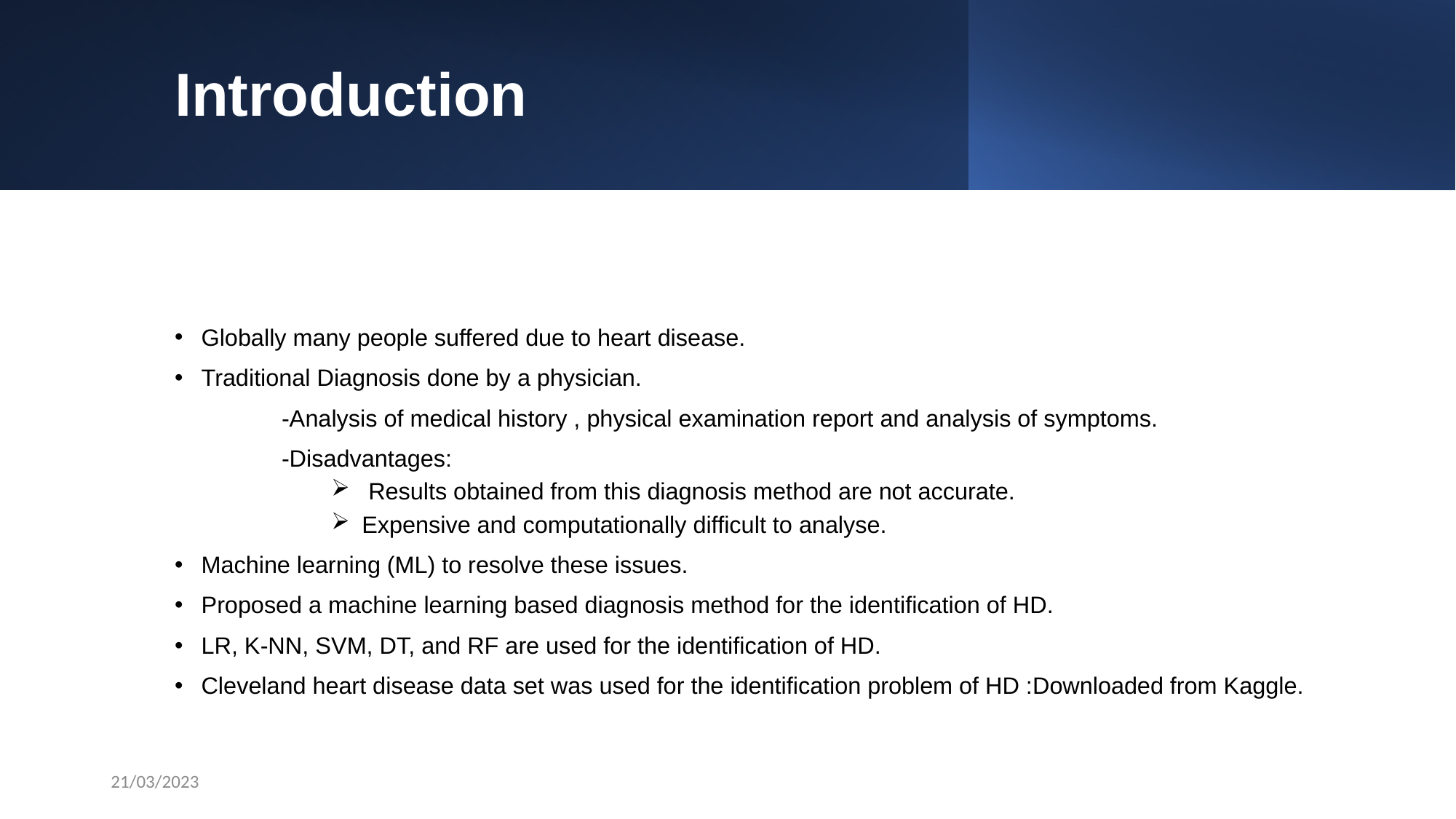

# Introduction

Globally many people suffered due to heart disease.
Traditional Diagnosis done by a physician.
	-Analysis of medical history , physical examination report and analysis of symptoms.
	-Disadvantages:
 Results obtained from this diagnosis method are not accurate.
Expensive and computationally difficult to analyse.
Machine learning (ML) to resolve these issues.
Proposed a machine learning based diagnosis method for the identification of HD.
LR, K-NN, SVM, DT, and RF are used for the identification of HD.
Cleveland heart disease data set was used for the identification problem of HD :Downloaded from Kaggle.

21/03/2023
4